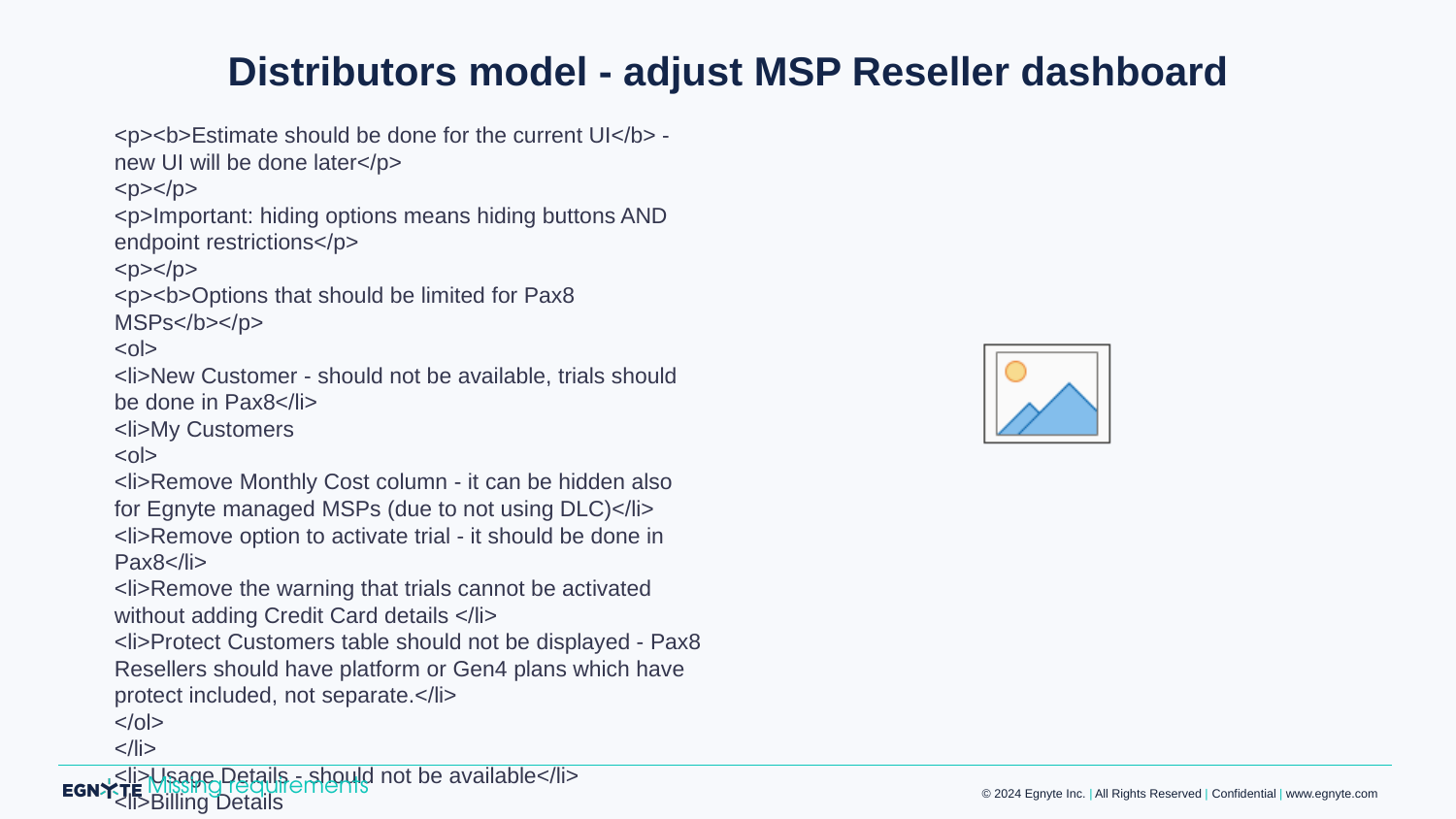

# Distributors model - adjust MSP Reseller dashboard
<p><b>Estimate should be done for the current UI</b> - new UI will be done later</p>
<p></p>
<p>Important: hiding options means hiding buttons AND endpoint restrictions</p>
<p></p>
<p><b>Options that should be limited for Pax8 MSPs</b></p>
<ol>
<li>New Customer - should not be available, trials should be done in Pax8</li>
<li>My Customers
<ol>
<li>Remove Monthly Cost column - it can be hidden also for Egnyte managed MSPs (due to not using DLC)</li>
<li>Remove option to activate trial - it should be done in Pax8</li>
<li>Remove the warning that trials cannot be activated without adding Credit Card details </li>
<li>Protect Customers table should not be displayed - Pax8 Resellers should have platform or Gen4 plans which have protect included, not separate.</li>
</ol>
</li>
<li>Usage Details - should not be available</li>
<li>Billing Details
<ol>
<li>for MSPs that were created for Pax8 - hide this page</li>
<li>for MSPs that had contract with Egnyte before transfer to Pax8  - allow displaying only historical invoices (only &quot;Invoices&quot; panel, other data from this page is not needed)</li>
</ol>
</li>
<li>My Company - should not be available</li>
<li>Settings - table &quot;Setup Protect plans&quot; should not be displayed - Pax8 Resellers should have platform or Gen4 plans which have protect included, not separate.</li>
</ol>
<p></p>
<p><b>Options that should be available for Pax8 MSPs</b><br />
7. In My Customers tab:</p>
<ol>
<li>Table with Customer should be available to show data like power users, storage, allow to download CSV report on their child domains (&quot;Export&quot; button on the top of the table)</li>
<li>Multi Tenant Administration should be available</li>
</ol>
<p>8. My Users</p>
<p>9. My NFR domain</p>
<p>10. Can configure SSO (&quot;Configuration&quot; tab shows up when &quot;Single Sign-On:&quot; flag is set to Enabled on Settings tab)</p>
<p>11. Training, Partner Toolkit, My Account</p>
<p></p>
<p></p>

Missing requirements